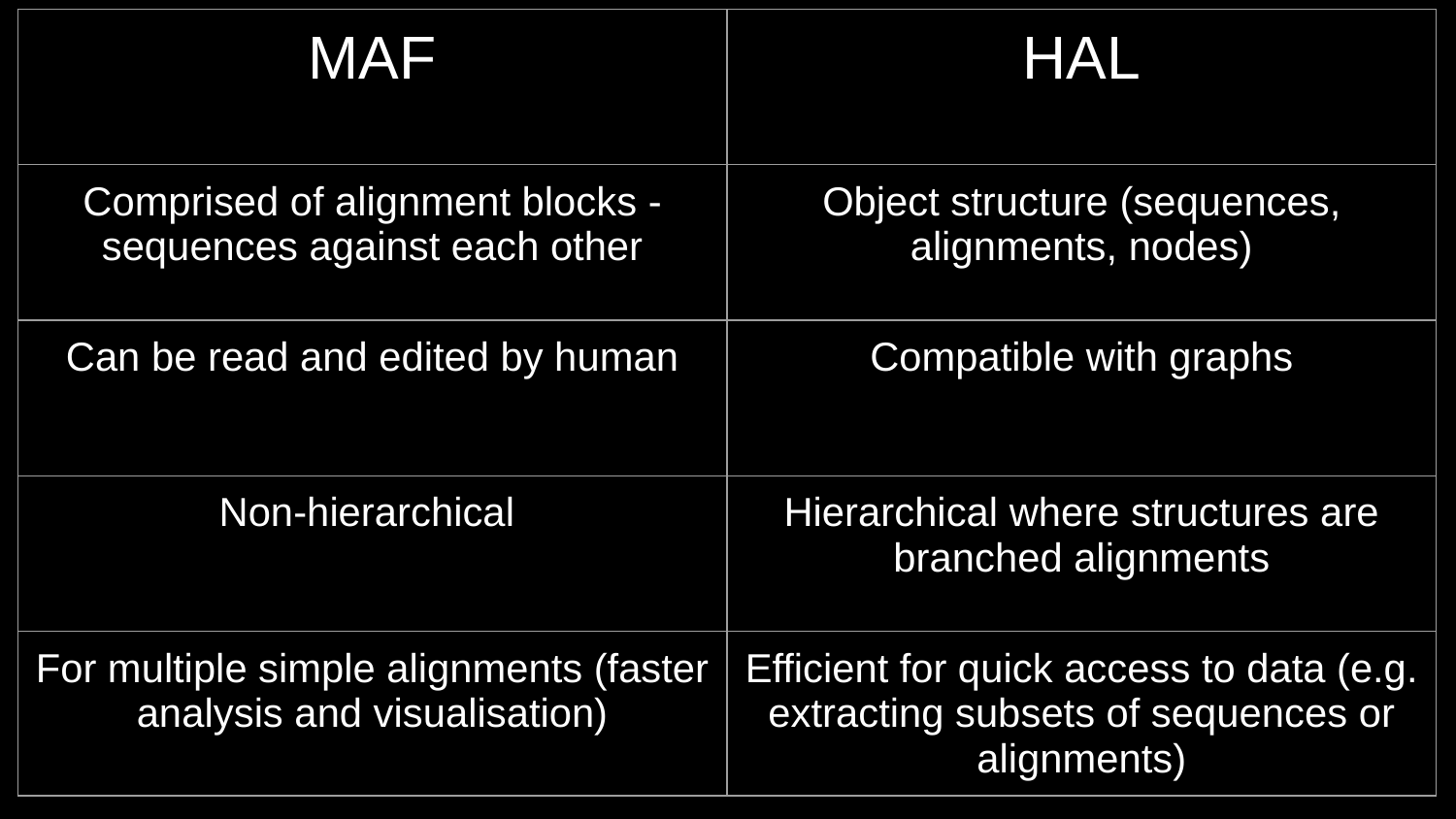

| MAF | HAL |
| --- | --- |
| Comprised of alignment blocks - sequences against each other | Object structure (sequences, alignments, nodes) |
| Can be read and edited by human | Compatible with graphs |
| Non-hierarchical | Hierarchical where structures are branched alignments |
| For multiple simple alignments (faster analysis and visualisation) | Efficient for quick access to data (e.g. extracting subsets of sequences or alignments) |